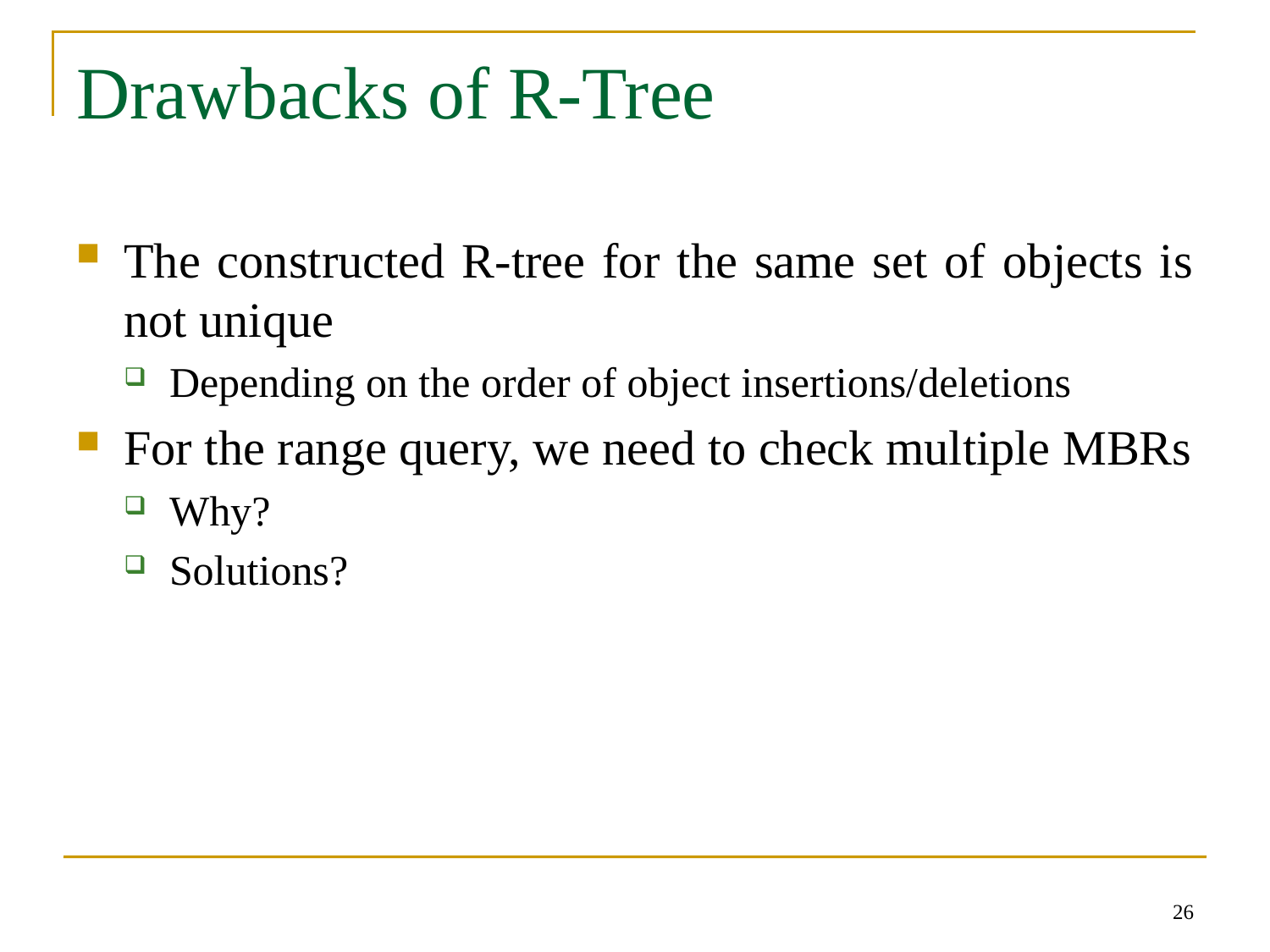

# Drawbacks of R-Tree
The constructed R-tree for the same set of objects is not unique
Depending on the order of object insertions/deletions
For the range query, we need to check multiple MBRs
Why?
Solutions?
26